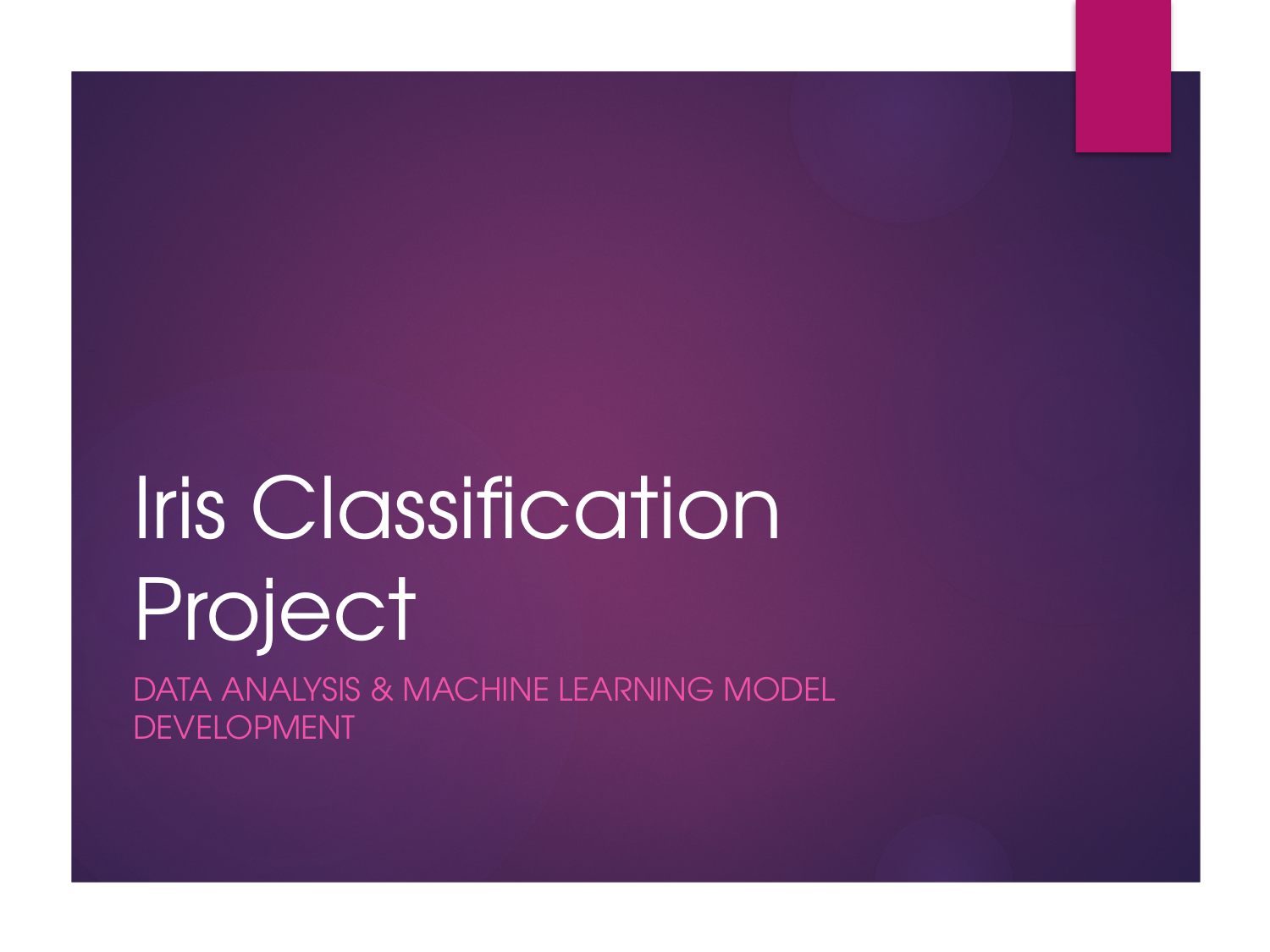

# Iris Classification Project
Data Analysis & Machine Learning Model Development